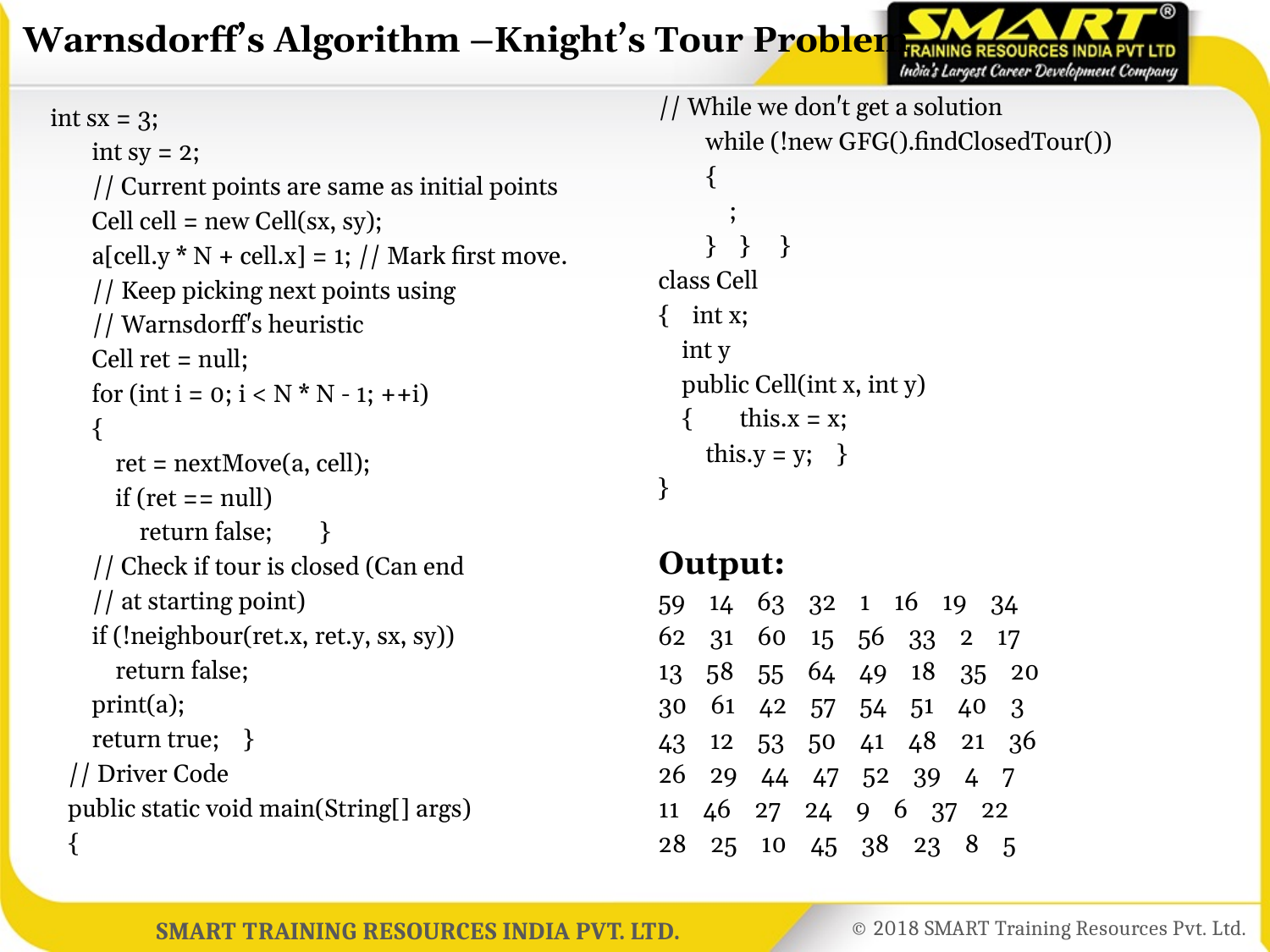

#
Warnsdorff’s Algorithm –Knight’s Tour Problem
|  |  |
| --- | --- |
|  |  |
|  |  |
|  |  |
|  |  |
|  |  |
|  |  |
|  |  |
|  |  |
|  |  |
|  |  |
|  |  |
|  |  |
|  |  |
|  |  |
|  |  |
|  |  |
// While we don't get a solution
        while (!new GFG().findClosedTour())
        {
            ;
        }    }     }
class Cell
{    int x;
    int y
    public Cell(int x, int y)
    {        this.x = x;
        this.y = y;    }
}

Output:
59    14    63    32    1    16    19    34
62    31    60    15    56    33    2    17
13    58    55    64    49    18    35    20
30    61    42    57    54    51    40    3
43    12    53    50    41    48    21    36
26    29    44    47    52    39    4    7
11    46    27    24    9    6    37    22
28    25    10    45    38    23    8    5
 int sx = 3;
        int sy = 2;
        // Current points are same as initial points
        Cell cell = new Cell(sx, sy);
        a[cell.y * N + cell.x] = 1; // Mark first move.
        // Keep picking next points using
        // Warnsdorff's heuristic
        Cell ret = null;
        for (int i = 0; i < N * N - 1; ++i)
        {
            ret = nextMove(a, cell);
            if (ret == null)
                return false;        }
        // Check if tour is closed (Can end
        // at starting point)
        if (!neighbour(ret.x, ret.y, sx, sy))
            return false;
        print(a);
        return true;    }
    // Driver Code
    public static void main(String[] args)
    {